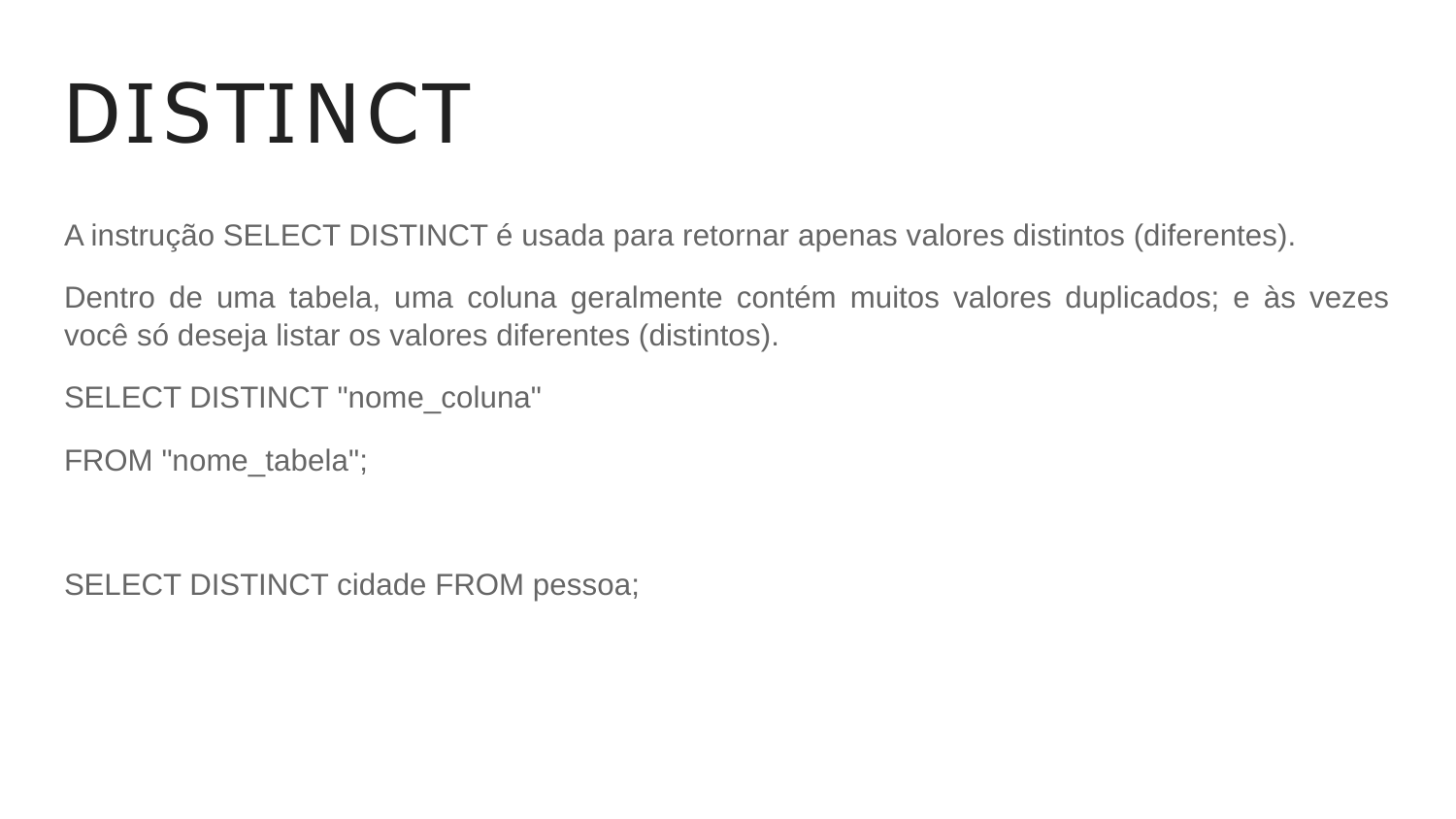

# DISTINCT
A instrução SELECT DISTINCT é usada para retornar apenas valores distintos (diferentes).
Dentro de uma tabela, uma coluna geralmente contém muitos valores duplicados; e às vezes você só deseja listar os valores diferentes (distintos).
SELECT DISTINCT "nome_coluna"
FROM "nome_tabela";

SELECT DISTINCT cidade FROM pessoa;